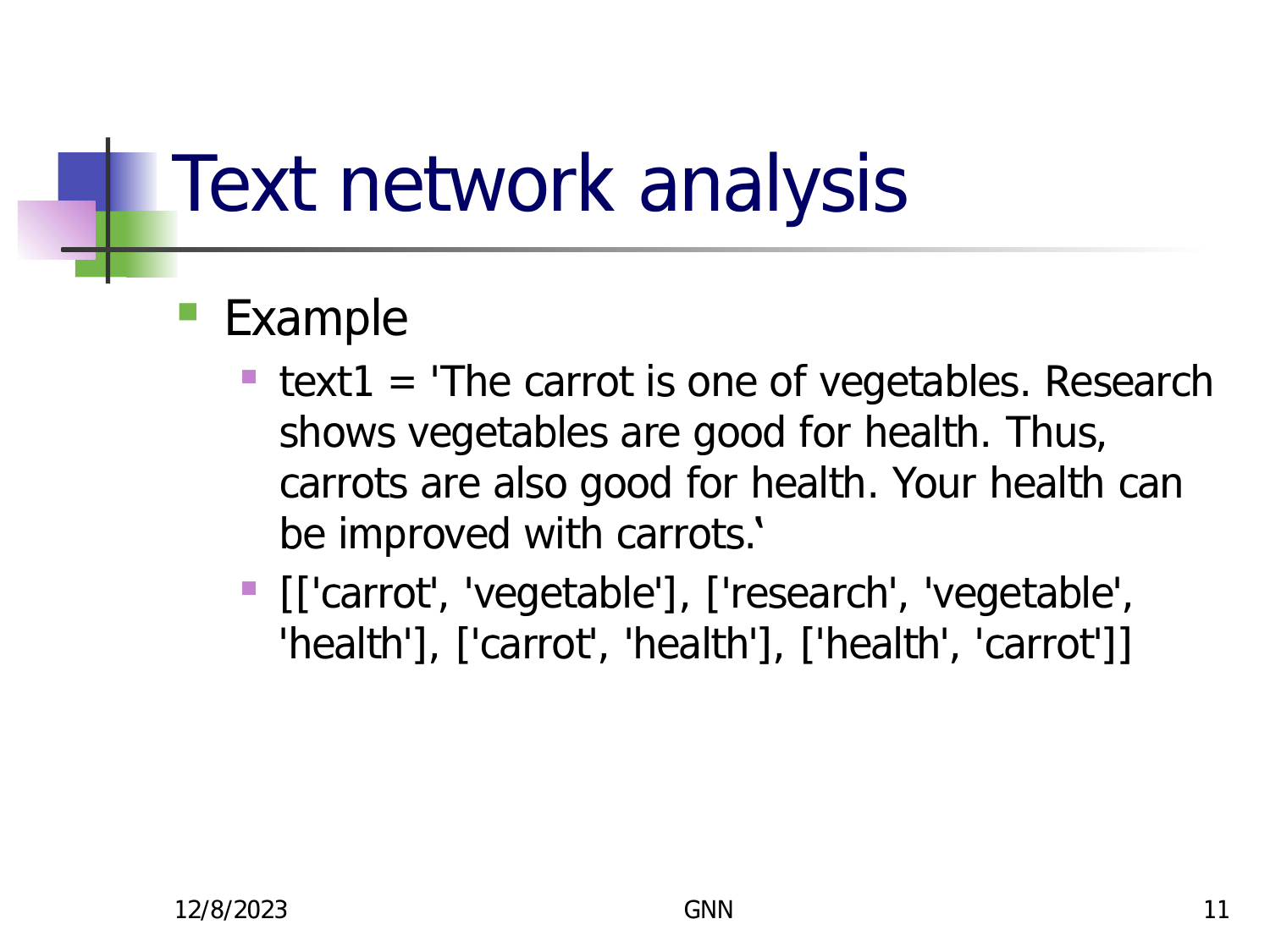

# Text network analysis
Example
text1 = 'The carrot is one of vegetables. Research shows vegetables are good for health. Thus, carrots are also good for health. Your health can be improved with carrots.‘
[['carrot', 'vegetable'], ['research', 'vegetable', 'health'], ['carrot', 'health'], ['health', 'carrot']]

12/8/2023
GNN
11